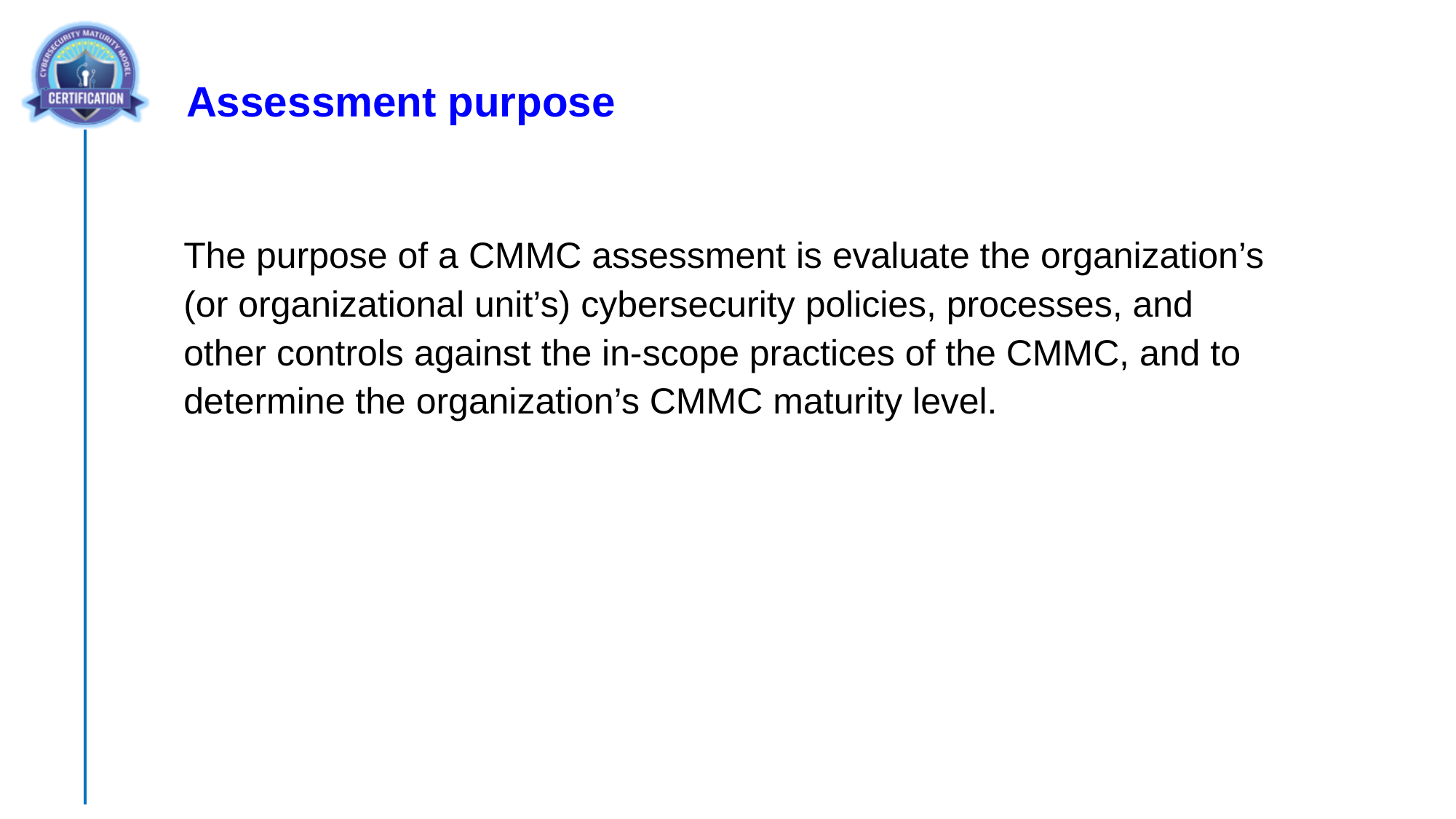

Assessment purpose
The purpose of a CMMC assessment is evaluate the organization’s (or organizational unit’s) cybersecurity policies, processes, and other controls against the in-scope practices of the CMMC, and to determine the organization’s CMMC maturity level.